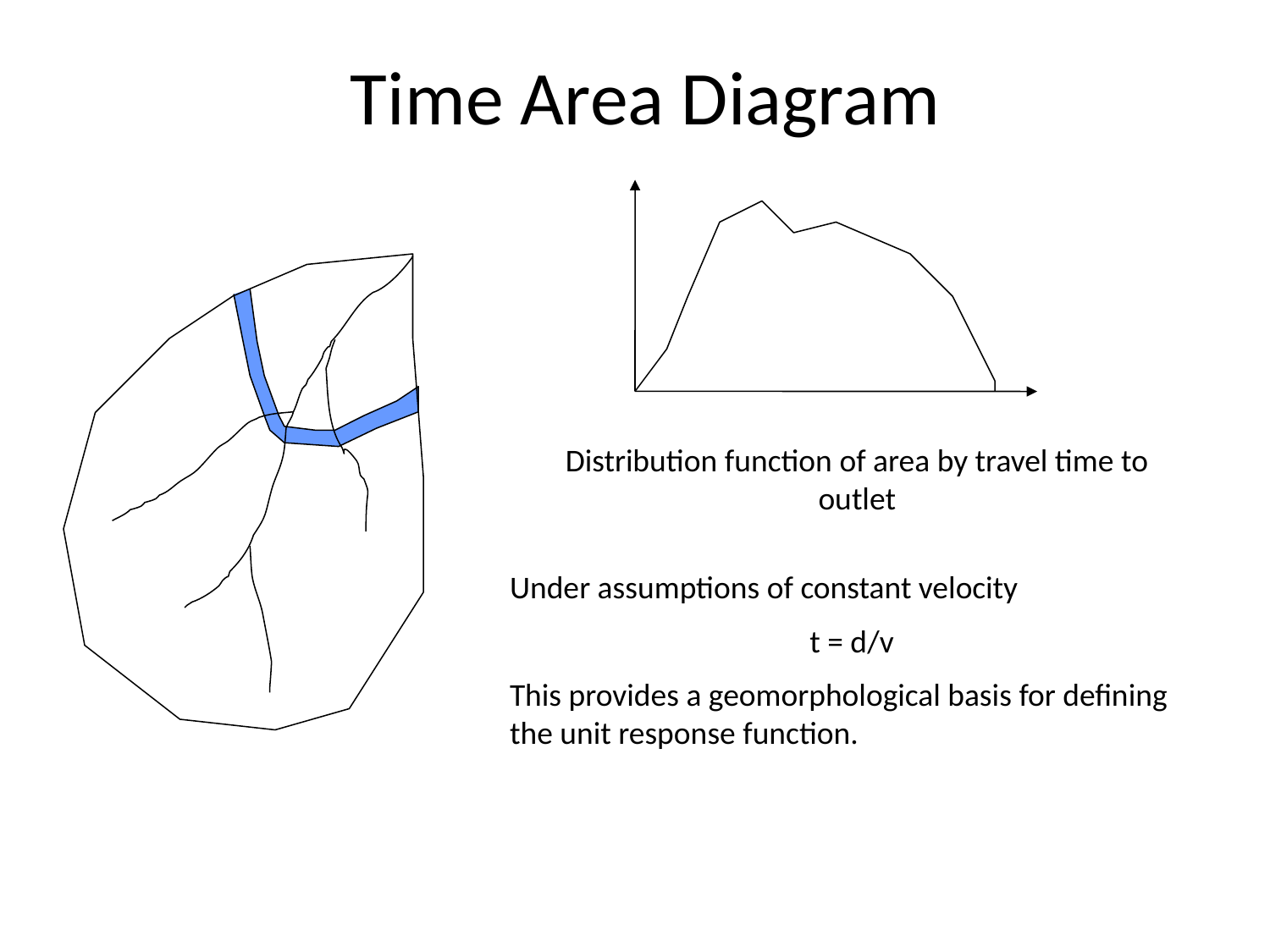

# Time Area Diagram

Distribution function of area by travel time to outlet
Under assumptions of constant velocity
t = d/v
This provides a geomorphological basis for defining the unit response function.